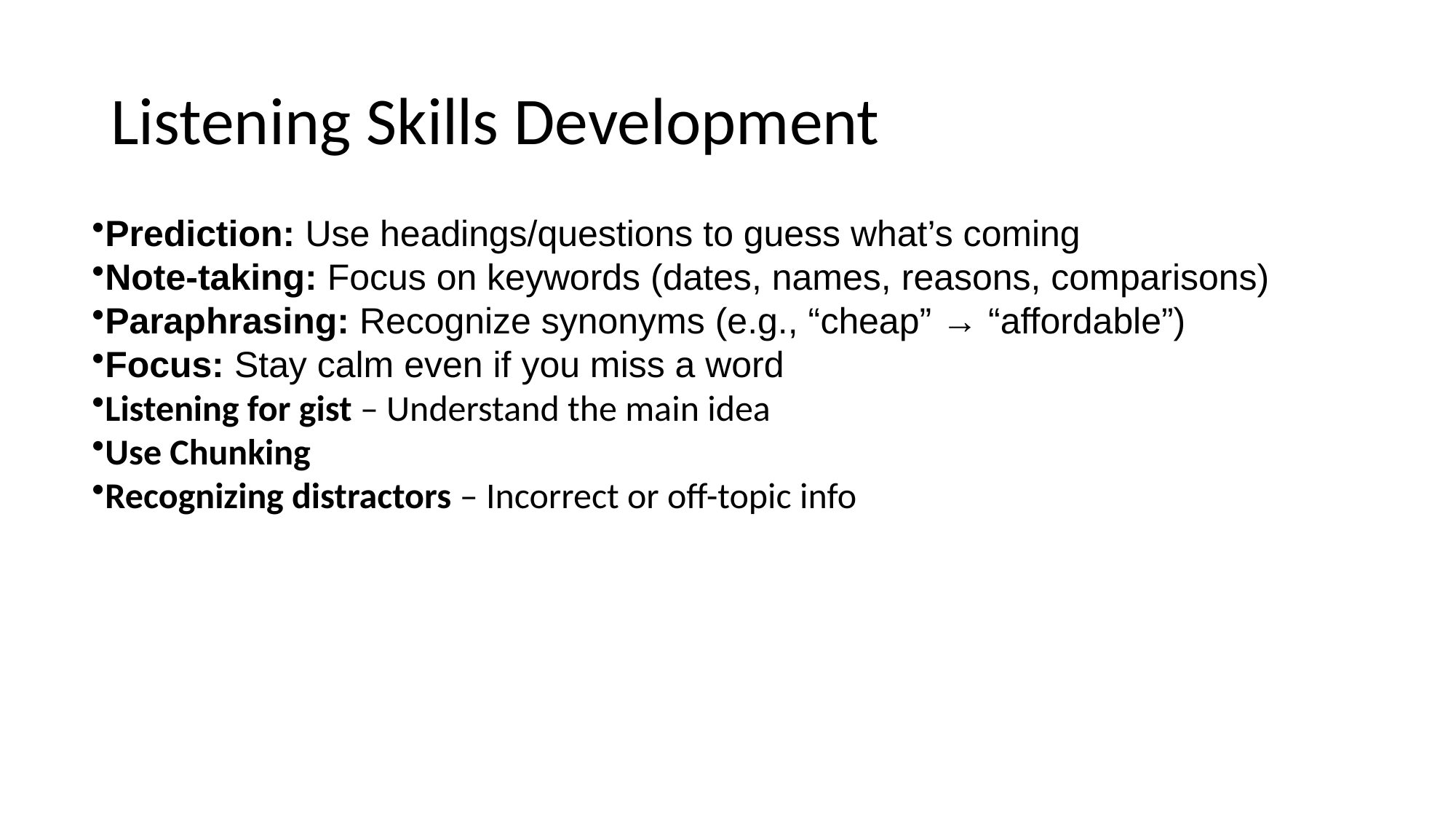

# Listening Skills Development
Prediction: Use headings/questions to guess what’s coming
Note-taking: Focus on keywords (dates, names, reasons, comparisons)
Paraphrasing: Recognize synonyms (e.g., “cheap” → “affordable”)
Focus: Stay calm even if you miss a word
Listening for gist – Understand the main idea
Use Chunking
Recognizing distractors – Incorrect or off-topic info